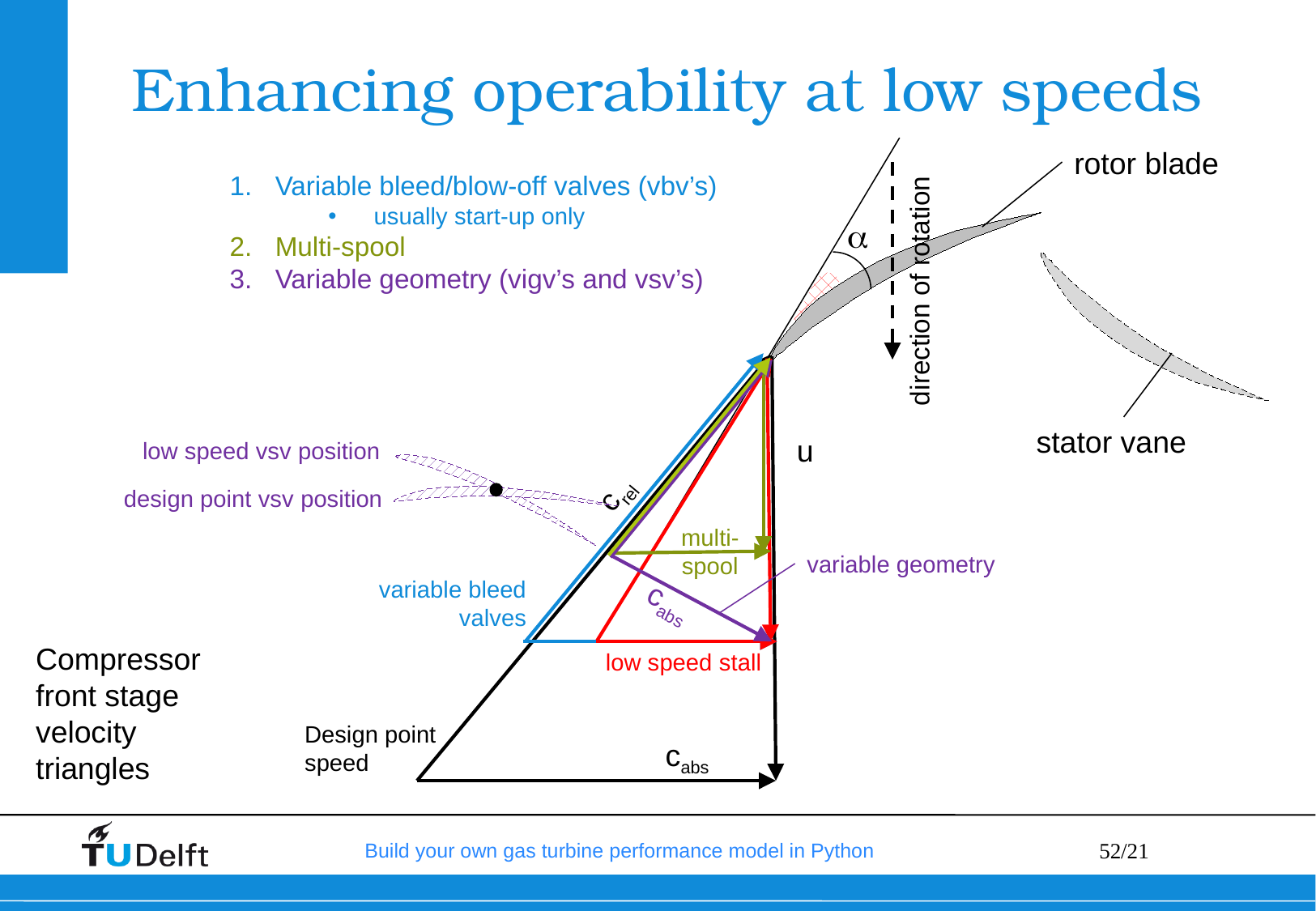

# Enhancing operability at low speeds
rotor blade
Variable bleed/blow-off valves (vbv’s)
usually start-up only
Multi-spool
Variable geometry (vigv’s and vsv’s)

α

direction of rotation

stator vane
u
low speed vsv position
crel

design point vsv position

multi-spool
variable geometry
variable bleed valves
cabs
Compressor
front stage velocity triangles
low speed stall
Design point speed
cabs